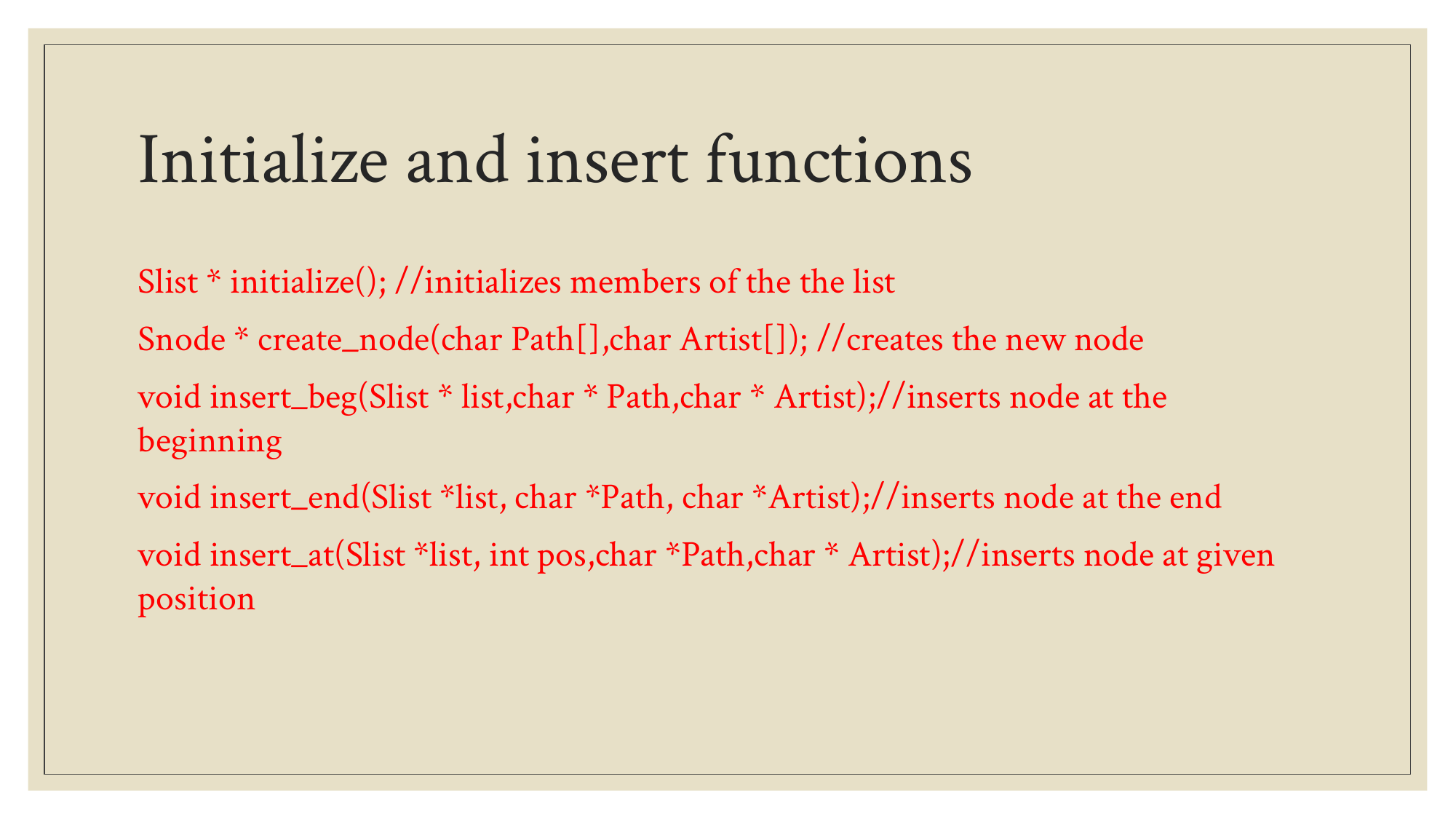

# Initialize and insert functions
Slist * initialize(); //initializes members of the the list
Snode * create_node(char Path[],char Artist[]); //creates the new node
void insert_beg(Slist * list,char * Path,char * Artist);//inserts node at the beginning
void insert_end(Slist *list, char *Path, char *Artist);//inserts node at the end
void insert_at(Slist *list, int pos,char *Path,char * Artist);//inserts node at given position